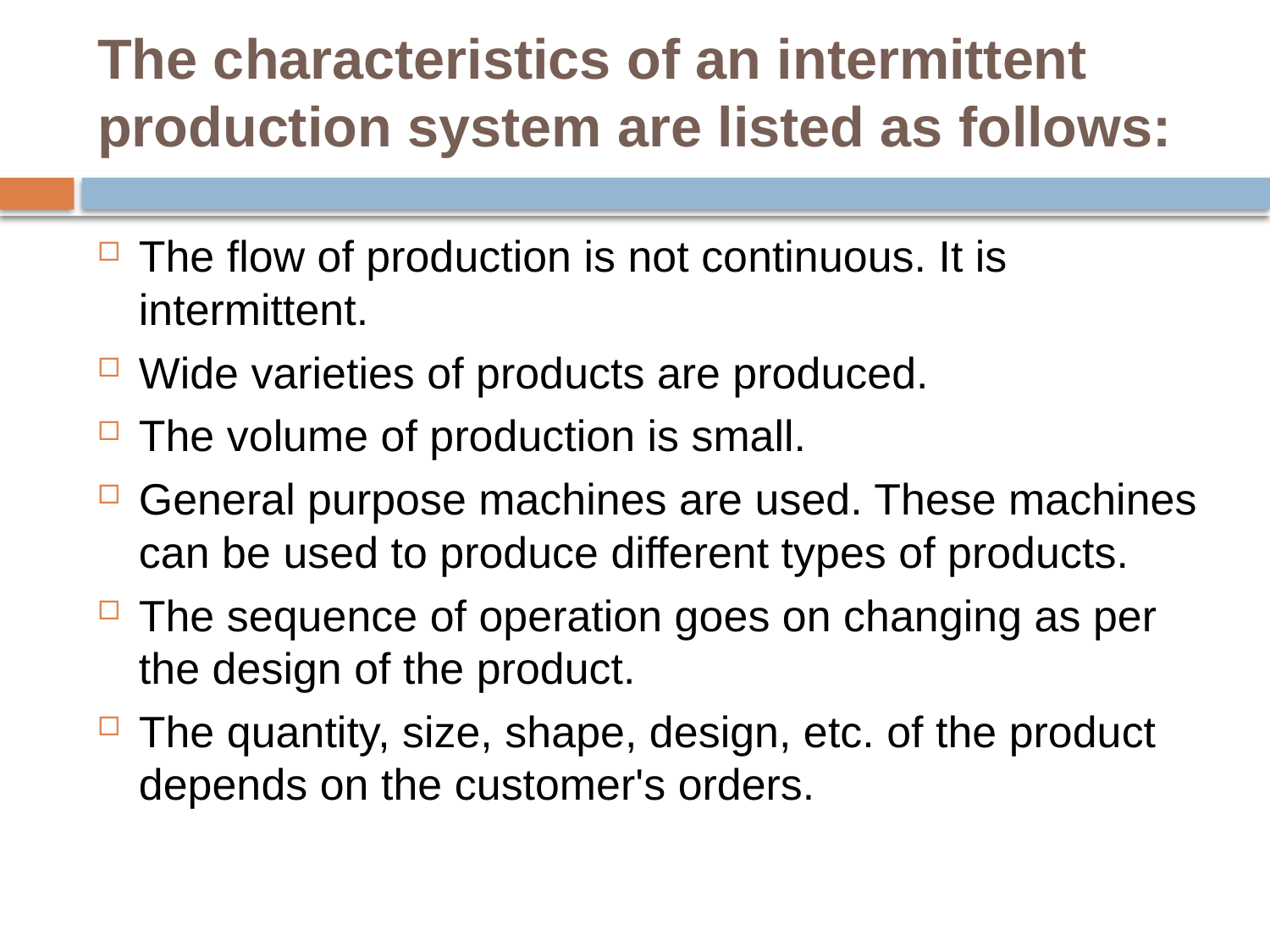

# The characteristics of an intermittent production system are listed as follows:
The flow of production is not continuous. It is intermittent.
Wide varieties of products are produced.
The volume of production is small.
General purpose machines are used. These machines can be used to produce different types of products.
The sequence of operation goes on changing as per the design of the product.
The quantity, size, shape, design, etc. of the product depends on the customer's orders.